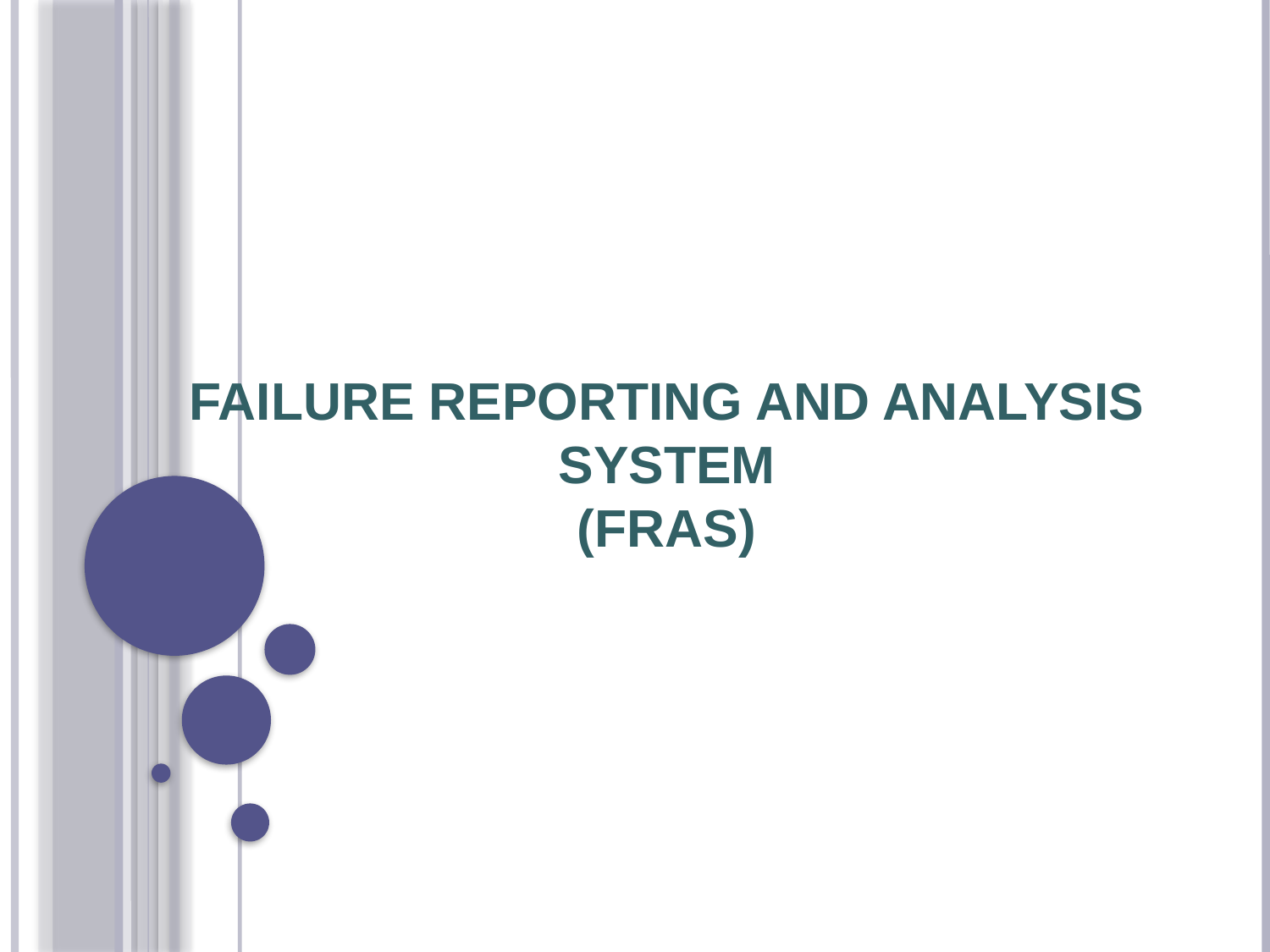

# FAILURE REPORTING AND ANALYSIS SYSTEM (FRAS)